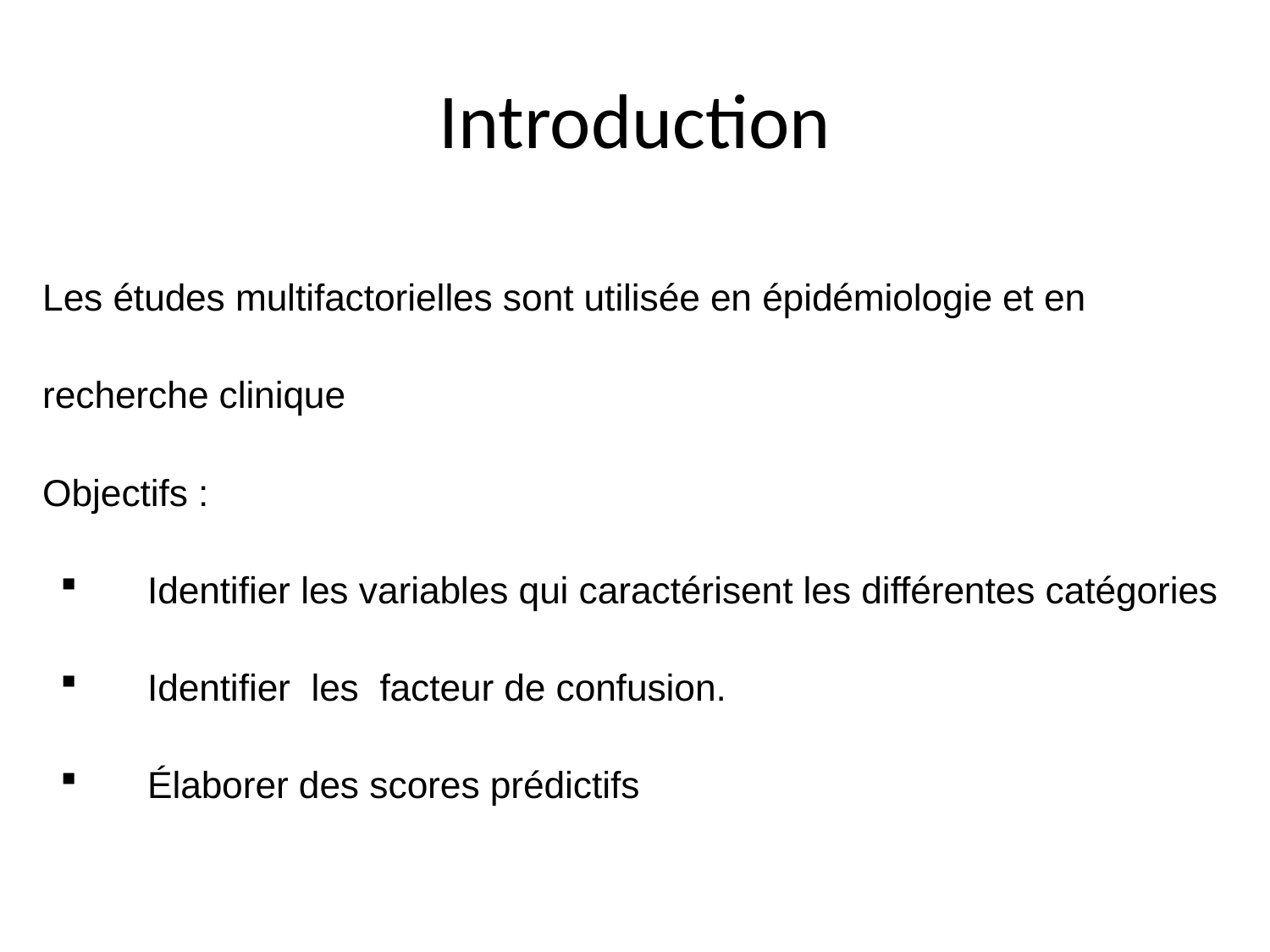

# Introduction
Les études multifactorielles sont utilisée en épidémiologie et en
recherche clinique
Objectifs :
Identifier les variables qui caractérisent les différentes catégories
Identifier  les  facteur de confusion.
Élaborer des scores prédictifs